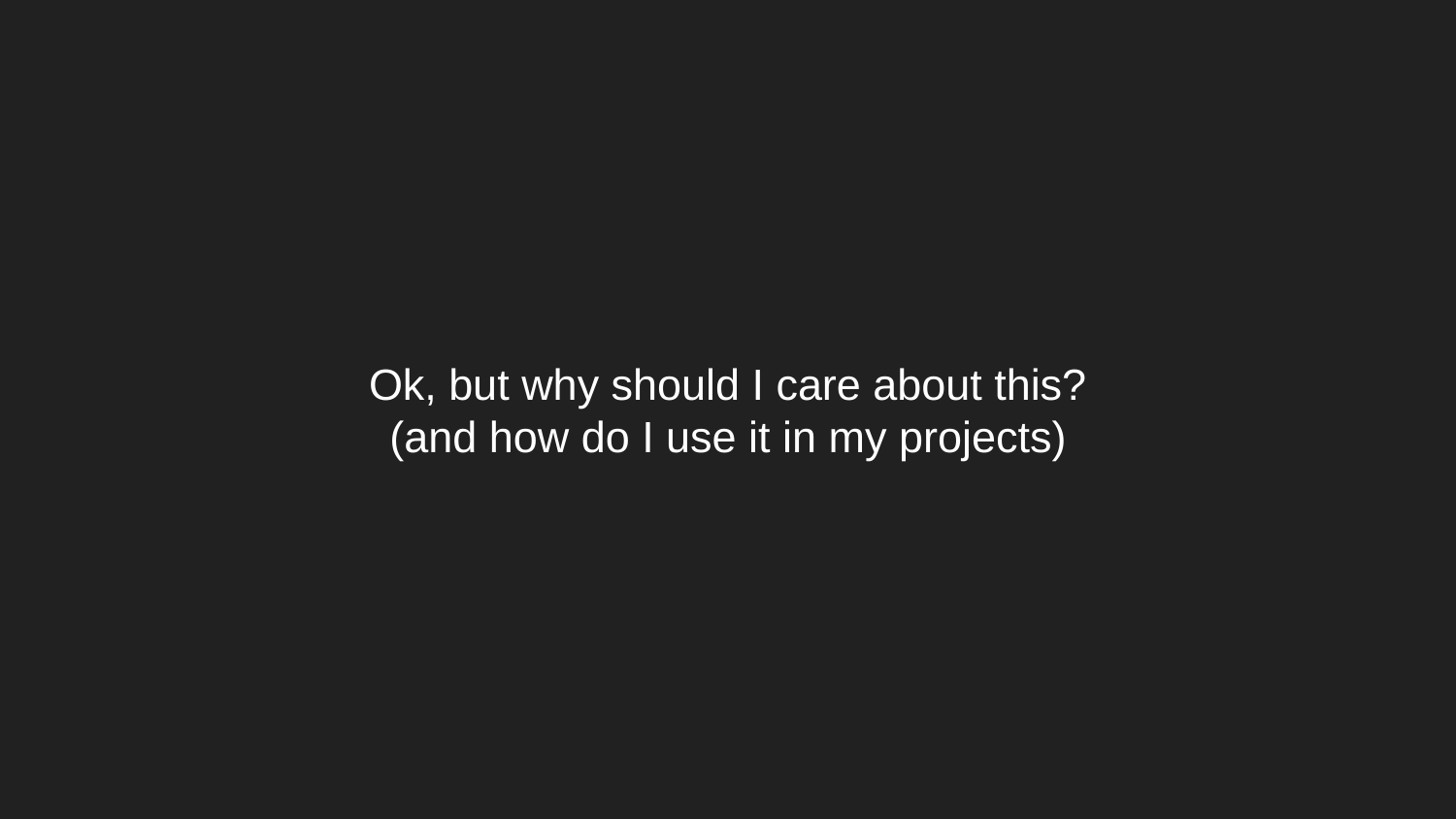

# Ok, but why should I care about this?
(and how do I use it in my projects)